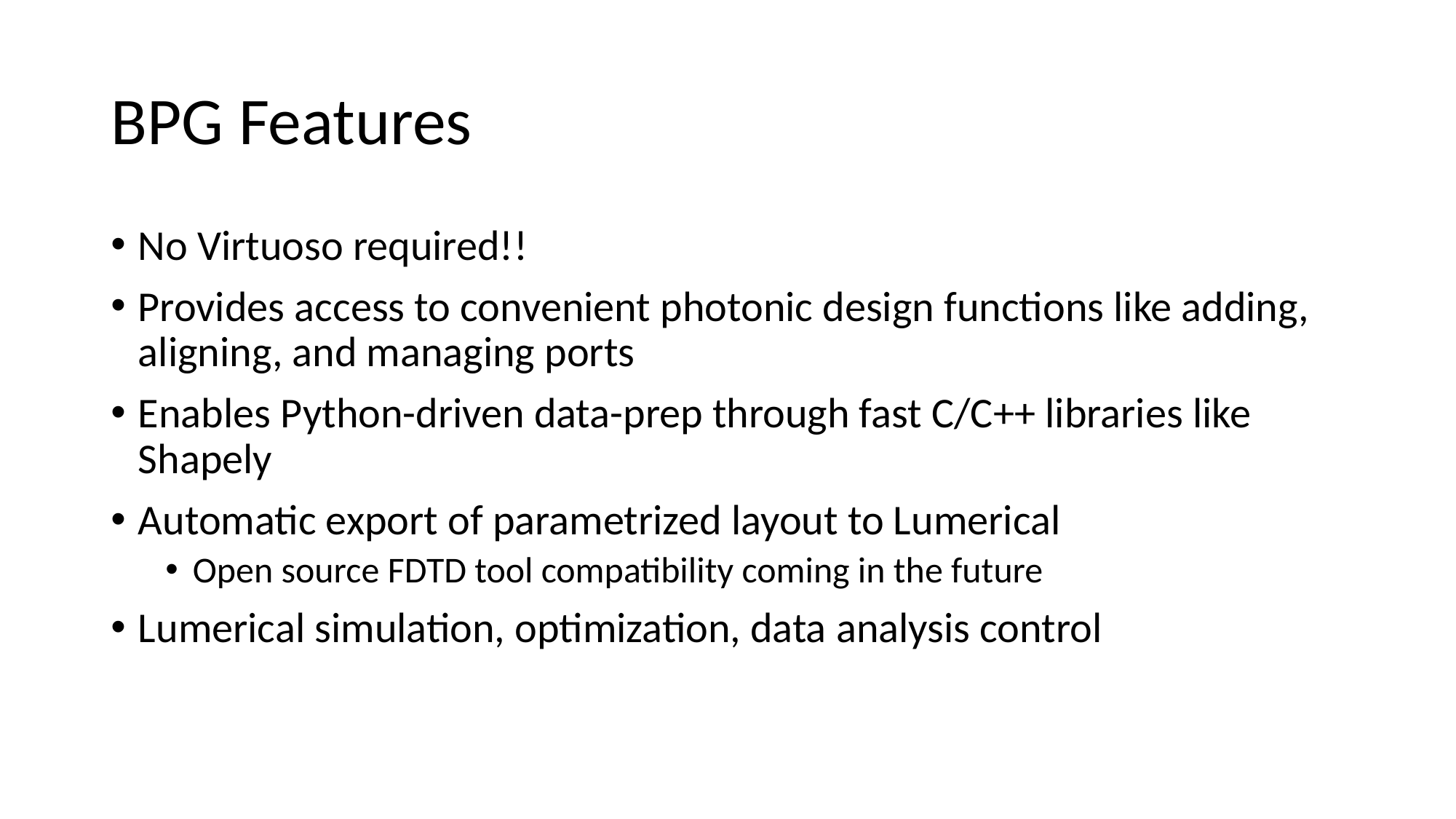

# BPG Features
No Virtuoso required!!
Provides access to convenient photonic design functions like adding, aligning, and managing ports
Enables Python-driven data-prep through fast C/C++ libraries like Shapely
Automatic export of parametrized layout to Lumerical
Open source FDTD tool compatibility coming in the future
Lumerical simulation, optimization, data analysis control